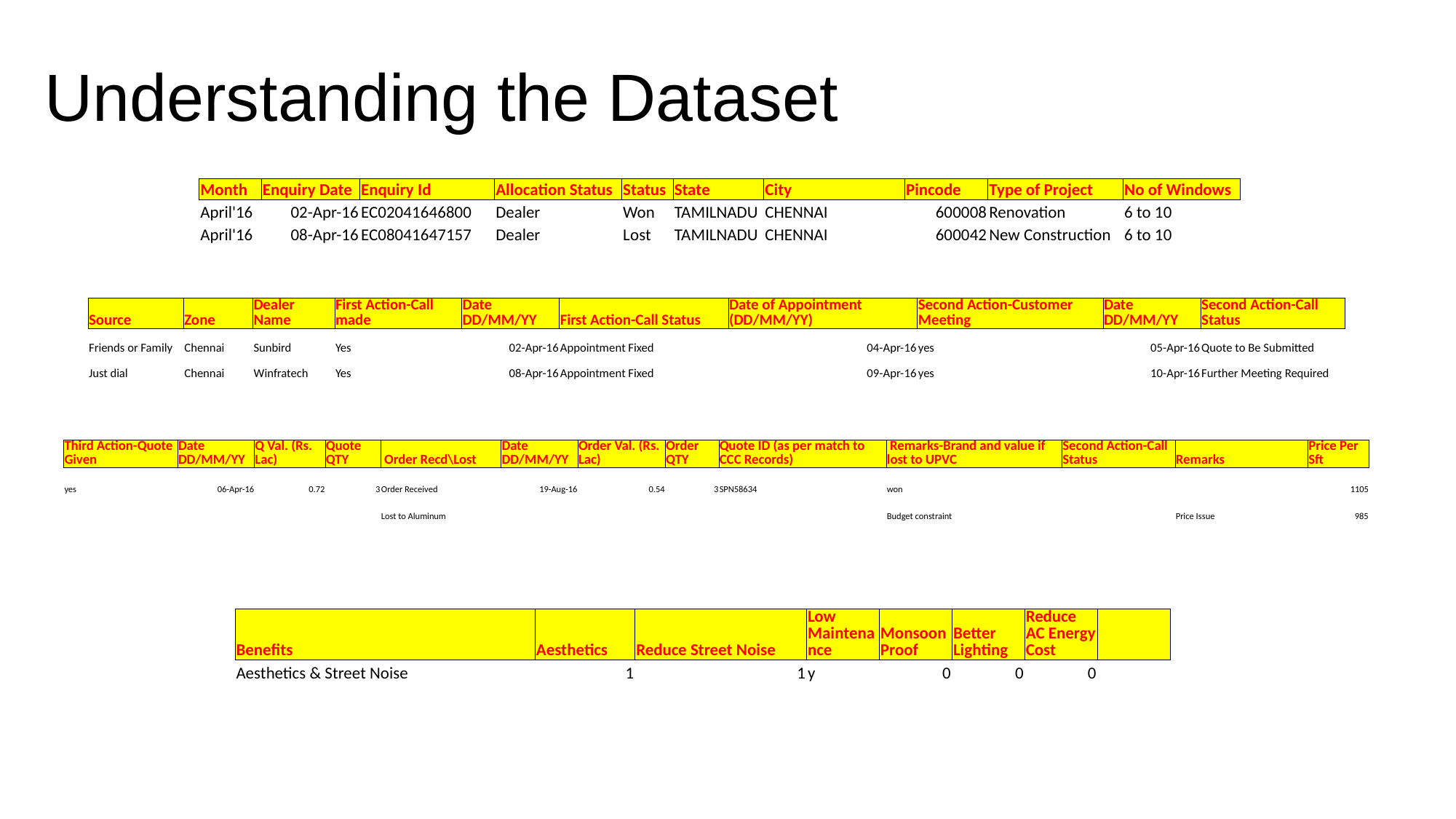

# Understanding the Dataset
| Month | Enquiry Date | Enquiry Id | Allocation Status | Status | State | City | Pincode | Type of Project | No of Windows |
| --- | --- | --- | --- | --- | --- | --- | --- | --- | --- |
| April'16 | 02-Apr-16 | EC02041646800 | Dealer | Won | TAMILNADU | CHENNAI | 600008 | Renovation | 6 to 10 |
| April'16 | 08-Apr-16 | EC08041647157 | Dealer | Lost | TAMILNADU | CHENNAI | 600042 | New Construction | 6 to 10 |
| Source | Zone | Dealer Name | First Action-Call made | Date DD/MM/YY | First Action-Call Status | Date of Appointment (DD/MM/YY) | Second Action-Customer Meeting | Date DD/MM/YY | Second Action-Call Status |
| --- | --- | --- | --- | --- | --- | --- | --- | --- | --- |
| Friends or Family | Chennai | Sunbird | Yes | 02-Apr-16 | Appointment Fixed | 04-Apr-16 | yes | 05-Apr-16 | Quote to Be Submitted |
| Just dial | Chennai | Winfratech | Yes | 08-Apr-16 | Appointment Fixed | 09-Apr-16 | yes | 10-Apr-16 | Further Meeting Required |
| Third Action-Quote Given | Date DD/MM/YY | Q Val. (Rs. Lac) | Quote QTY | Order Recd\Lost | Date DD/MM/YY | Order Val. (Rs. Lac) | Order QTY | Quote ID (as per match to CCC Records) | Remarks-Brand and value if lost to UPVC | Second Action-Call Status | Remarks | Price Per Sft |
| --- | --- | --- | --- | --- | --- | --- | --- | --- | --- | --- | --- | --- |
| yes | 06-Apr-16 | 0.72 | 3 | Order Received | 19-Aug-16 | 0.54 | 3 | SPN58634 | won |  |  | 1105 |
|  |  |  |  | Lost to Aluminum |  |  |  |  | Budget constraint |  | Price Issue | 985 |
| Benefits | Aesthetics | Reduce Street Noise | Low Maintenance | Monsoon Proof | Better Lighting | Reduce AC Energy Cost |  |
| --- | --- | --- | --- | --- | --- | --- | --- |
| Aesthetics & Street Noise | 1 | 1 | y | 0 | 0 | 0 |  |
|  |  |  |  |  |  |  |  |